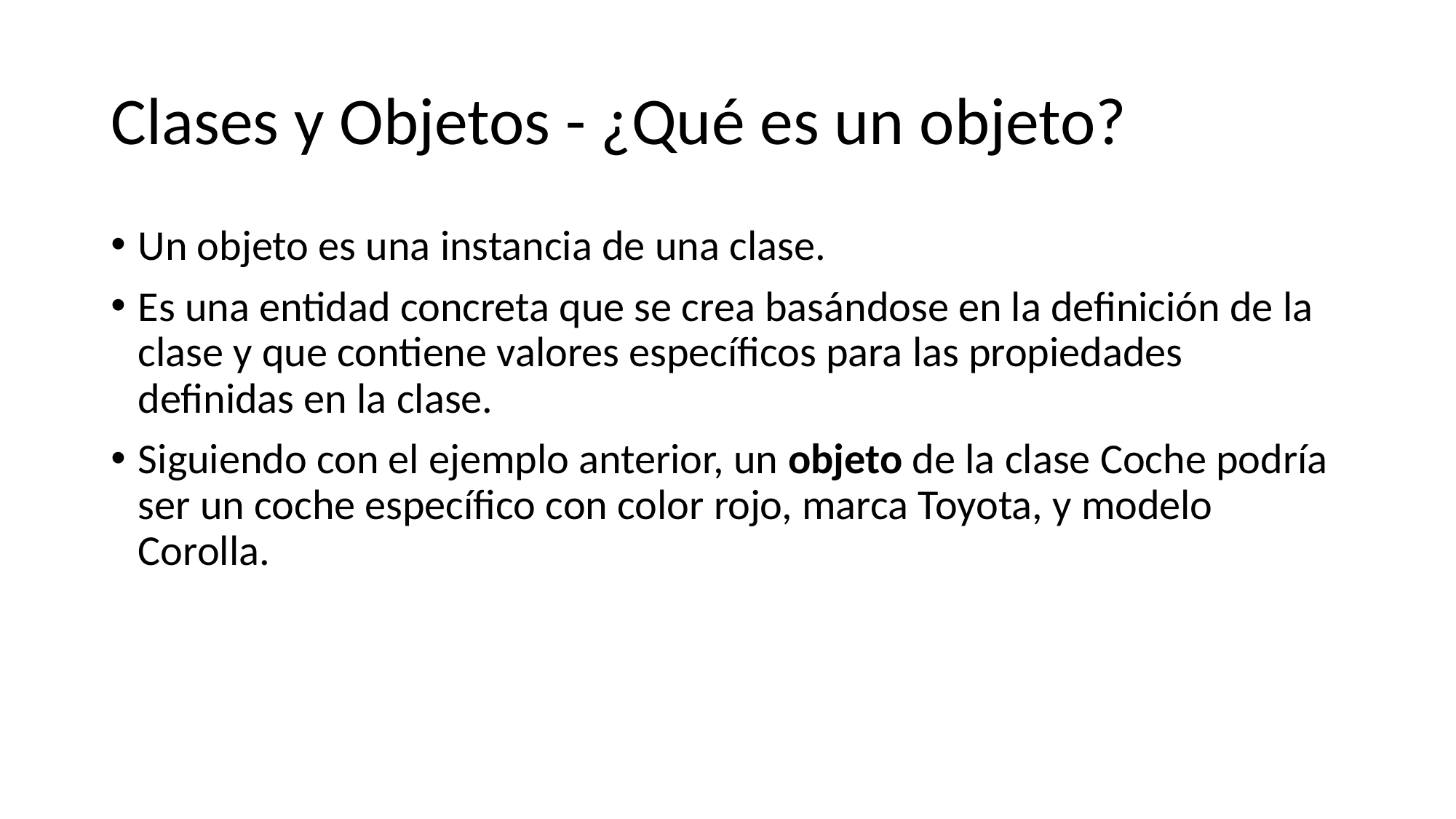

# Clases y Objetos - ¿Qué es un objeto?
Un objeto es una instancia de una clase.
Es una entidad concreta que se crea basándose en la definición de la clase y que contiene valores específicos para las propiedades definidas en la clase.
Siguiendo con el ejemplo anterior, un objeto de la clase Coche podría ser un coche específico con color rojo, marca Toyota, y modelo Corolla.